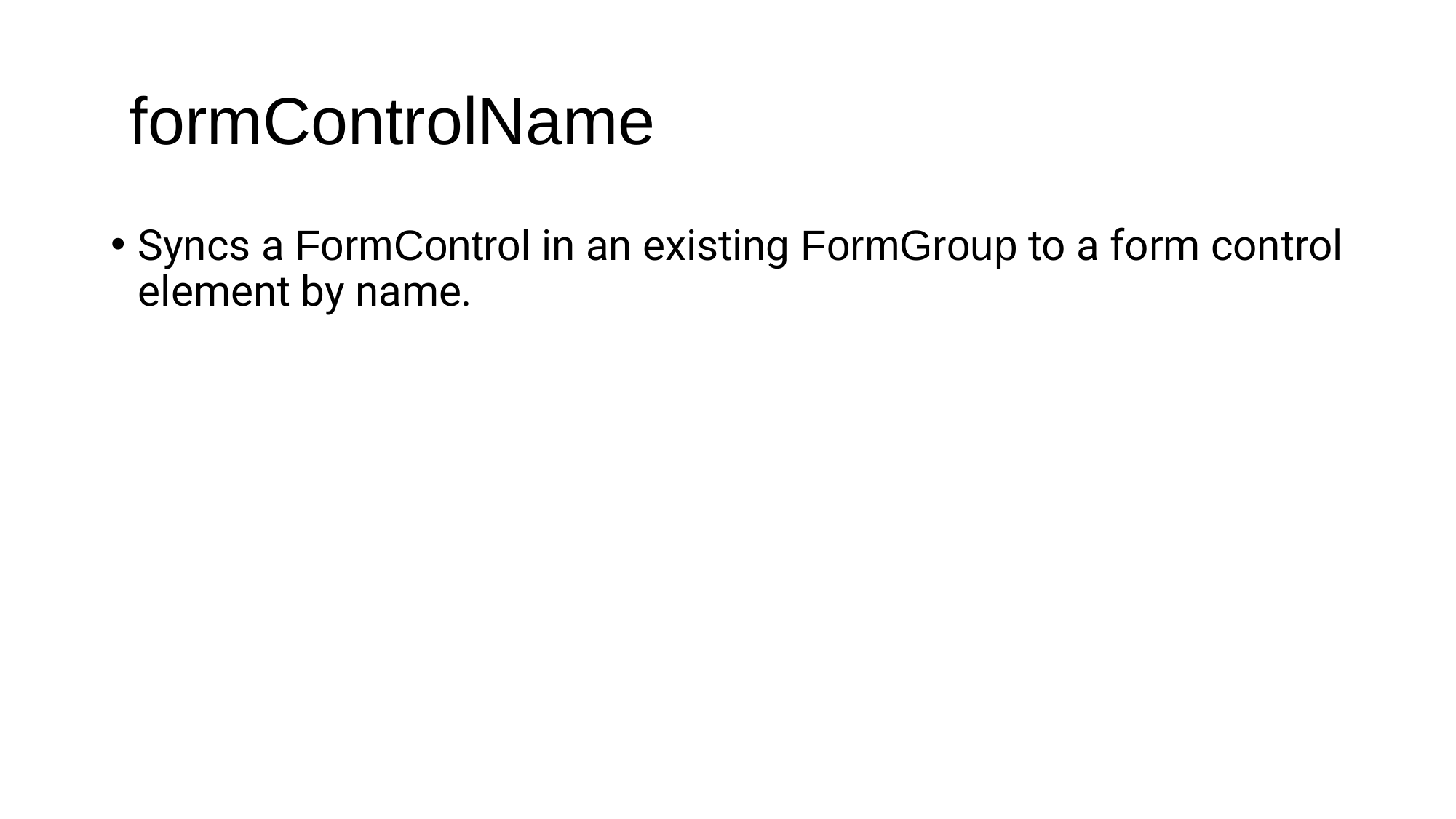

# formControlName
Syncs a FormControl in an existing FormGroup to a form control element by name.